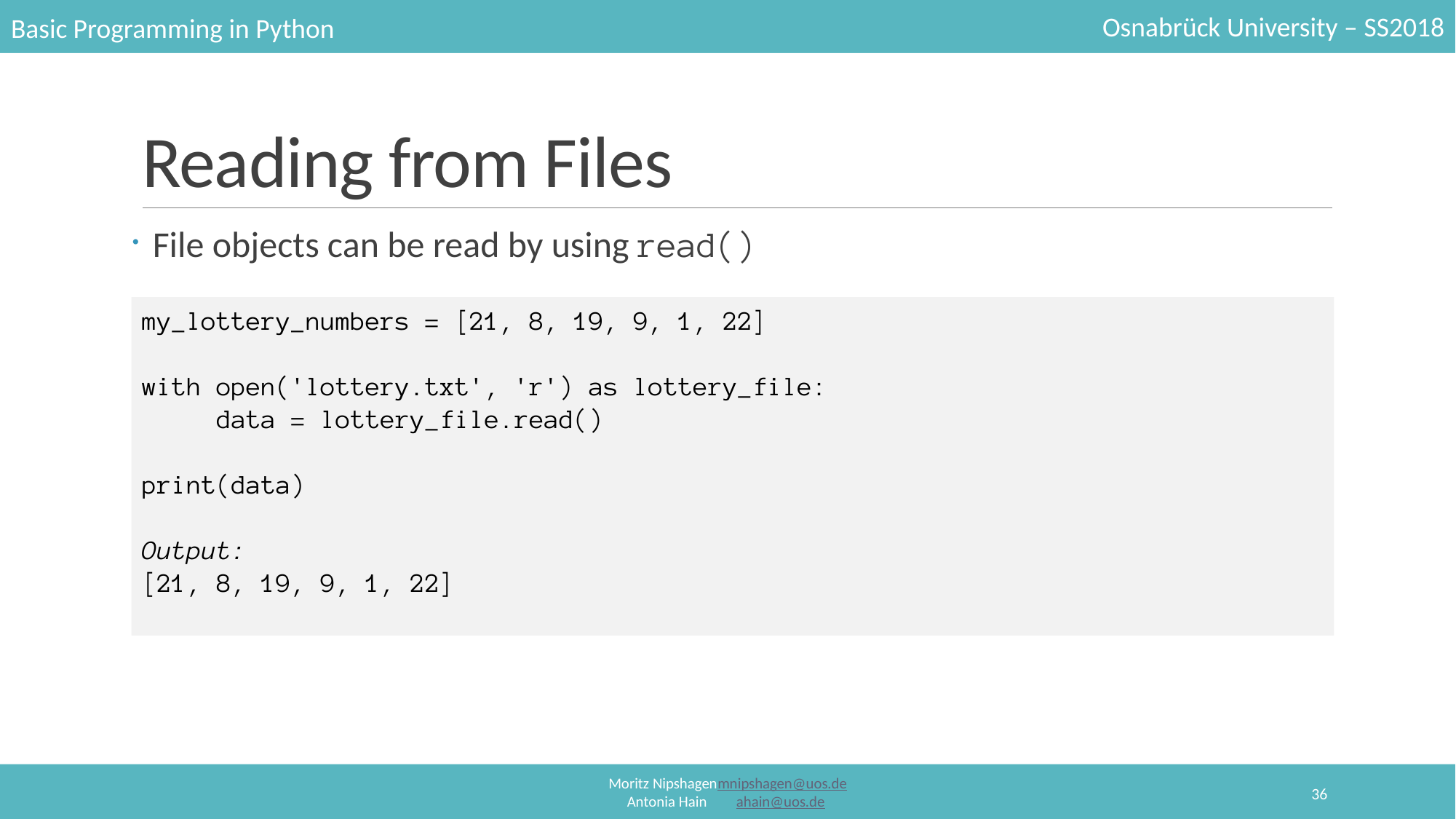

# Reading from Files
File objects can be read by using read()
my_lottery_numbers = [21, 8, 19, 9, 1, 22]

with open('lottery.txt', 'r') as lottery_file:
     data = lottery_file.read()

print(data)

Output:
[21, 8, 19, 9, 1, 22]

36